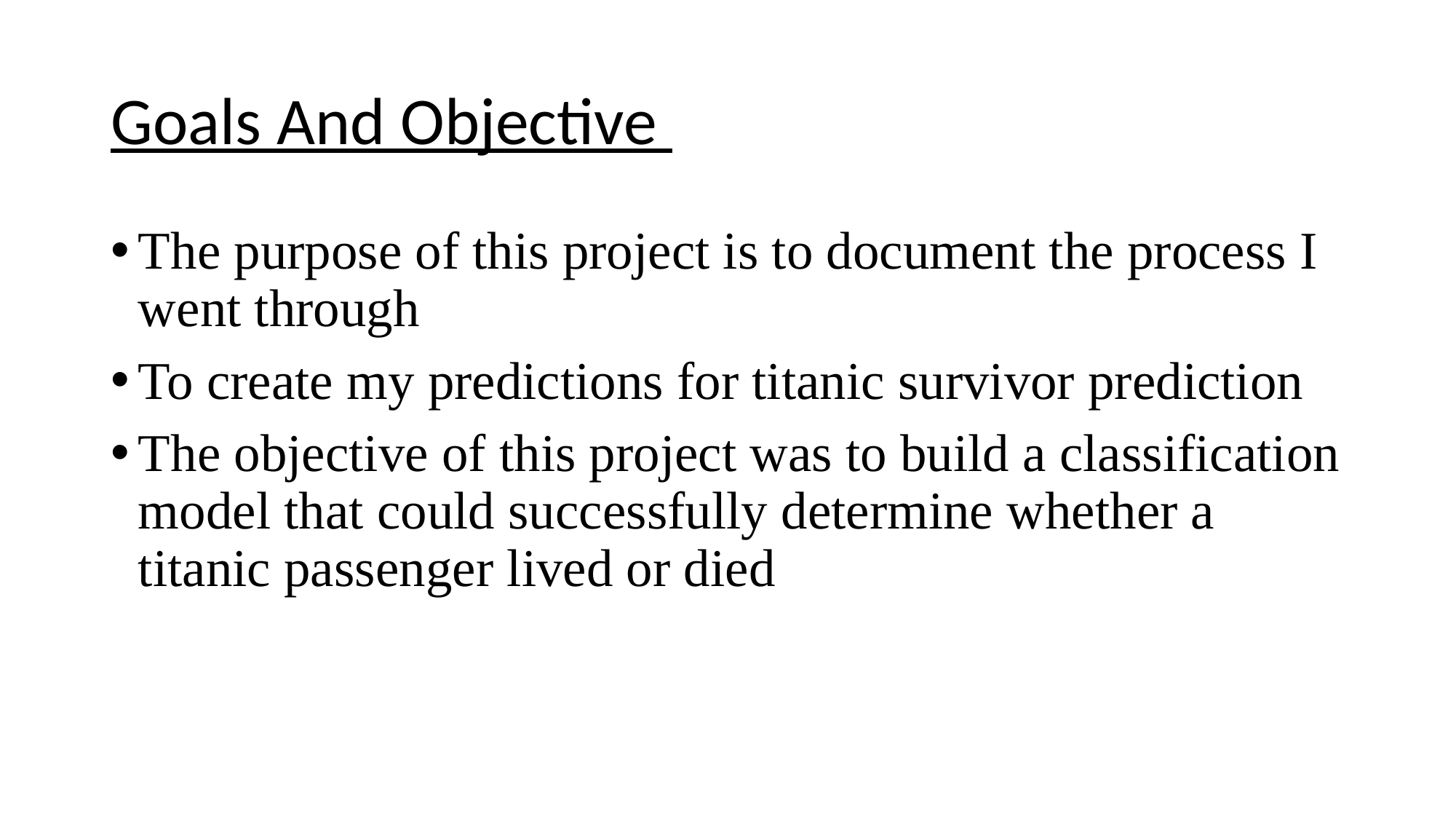

# Goals And Objective
The purpose of this project is to document the process I went through
To create my predictions for titanic survivor prediction
The objective of this project was to build a classification model that could successfully determine whether a titanic passenger lived or died